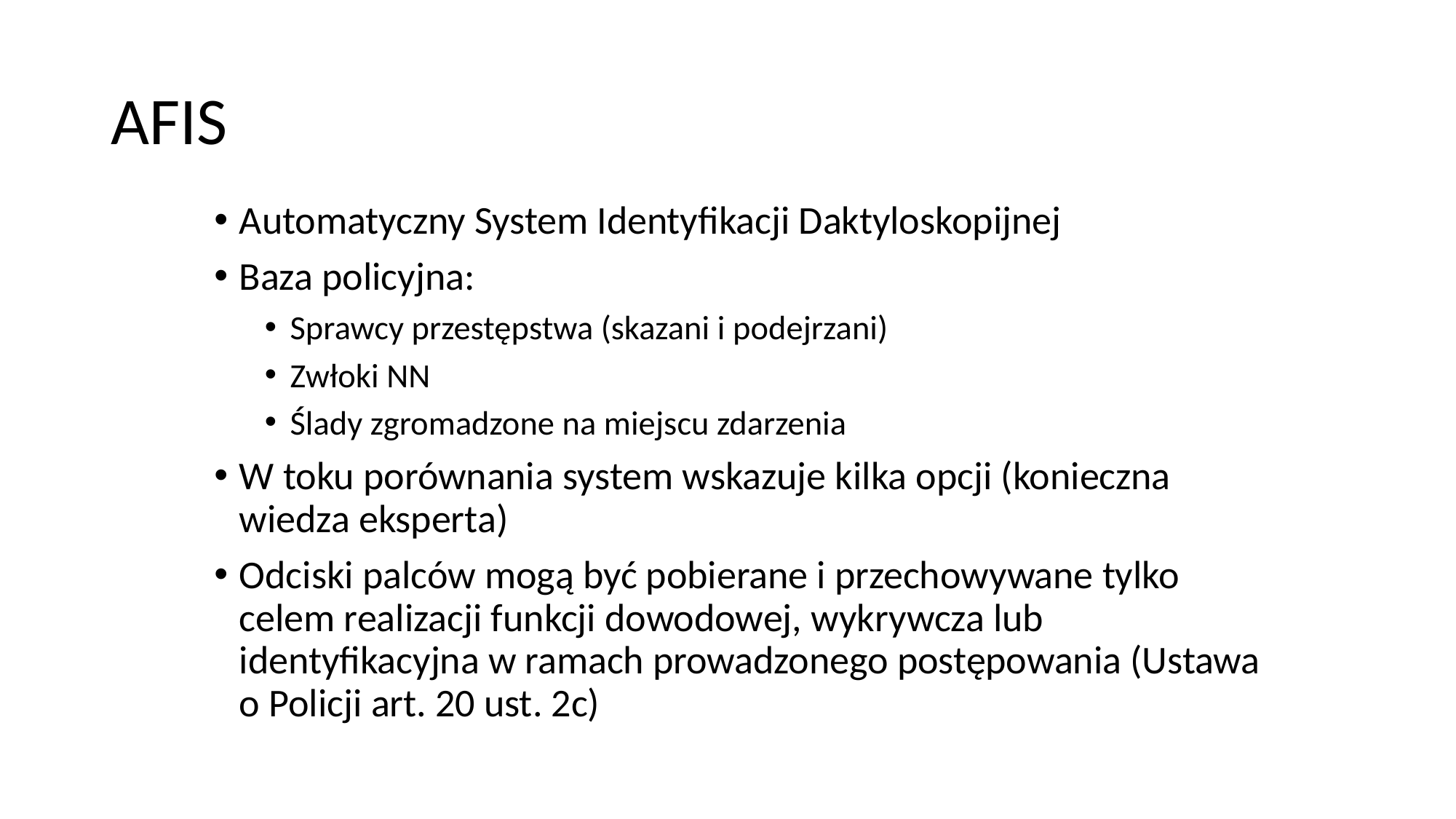

AFIS
Automatyczny System Identyfikacji Daktyloskopijnej
Baza policyjna:
Sprawcy przestępstwa (skazani i podejrzani)
Zwłoki NN
Ślady zgromadzone na miejscu zdarzenia
W toku porównania system wskazuje kilka opcji (konieczna wiedza eksperta)
Odciski palców mogą być pobierane i przechowywane tylko celem realizacji funkcji dowodowej, wykrywcza lub identyfikacyjna w ramach prowadzonego postępowania (Ustawa o Policji art. 20 ust. 2c)